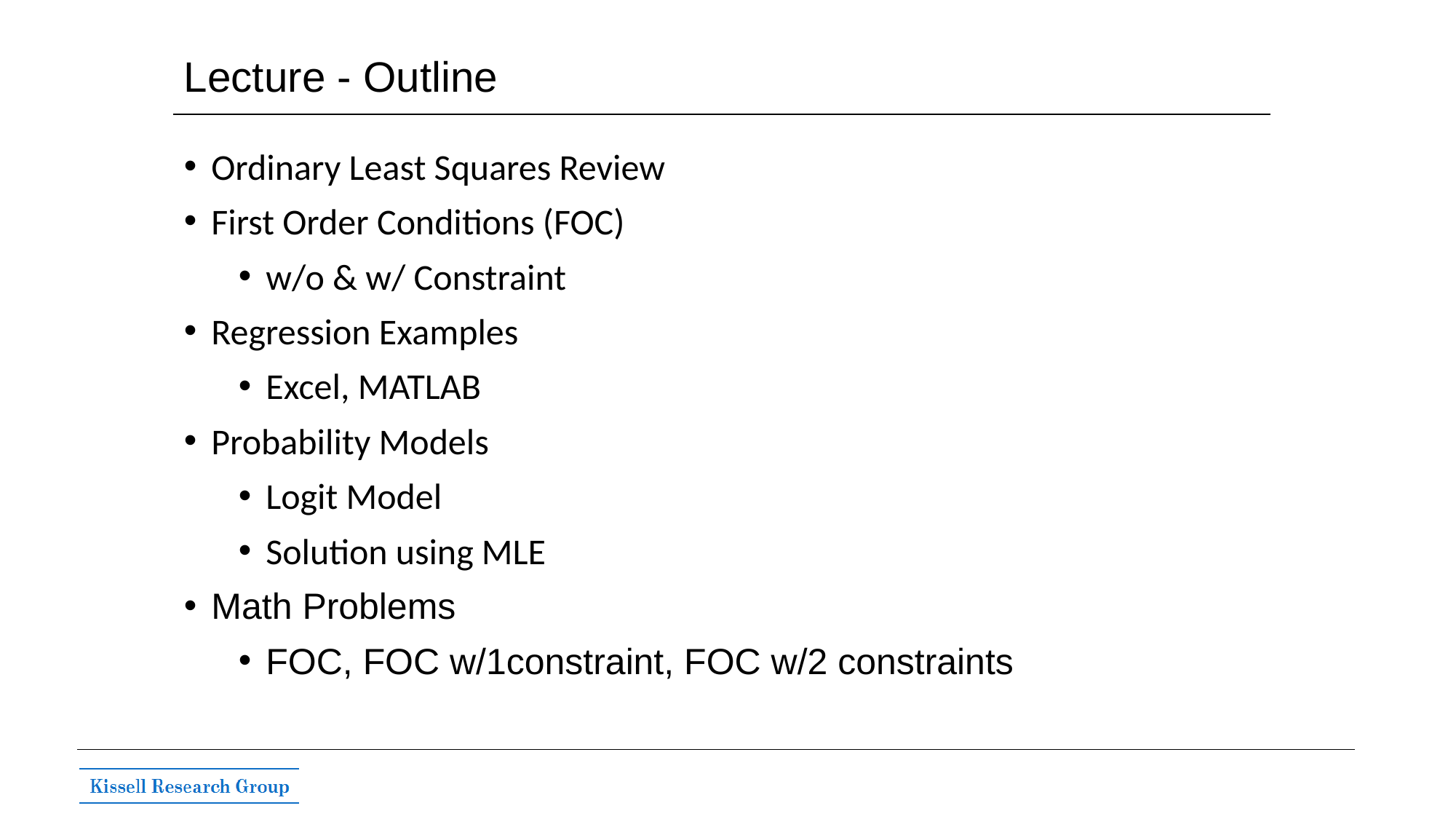

# Lecture - Outline
Ordinary Least Squares Review
First Order Conditions (FOC)
w/o & w/ Constraint
Regression Examples
Excel, MATLAB
Probability Models
Logit Model
Solution using MLE
Math Problems
FOC, FOC w/1constraint, FOC w/2 constraints